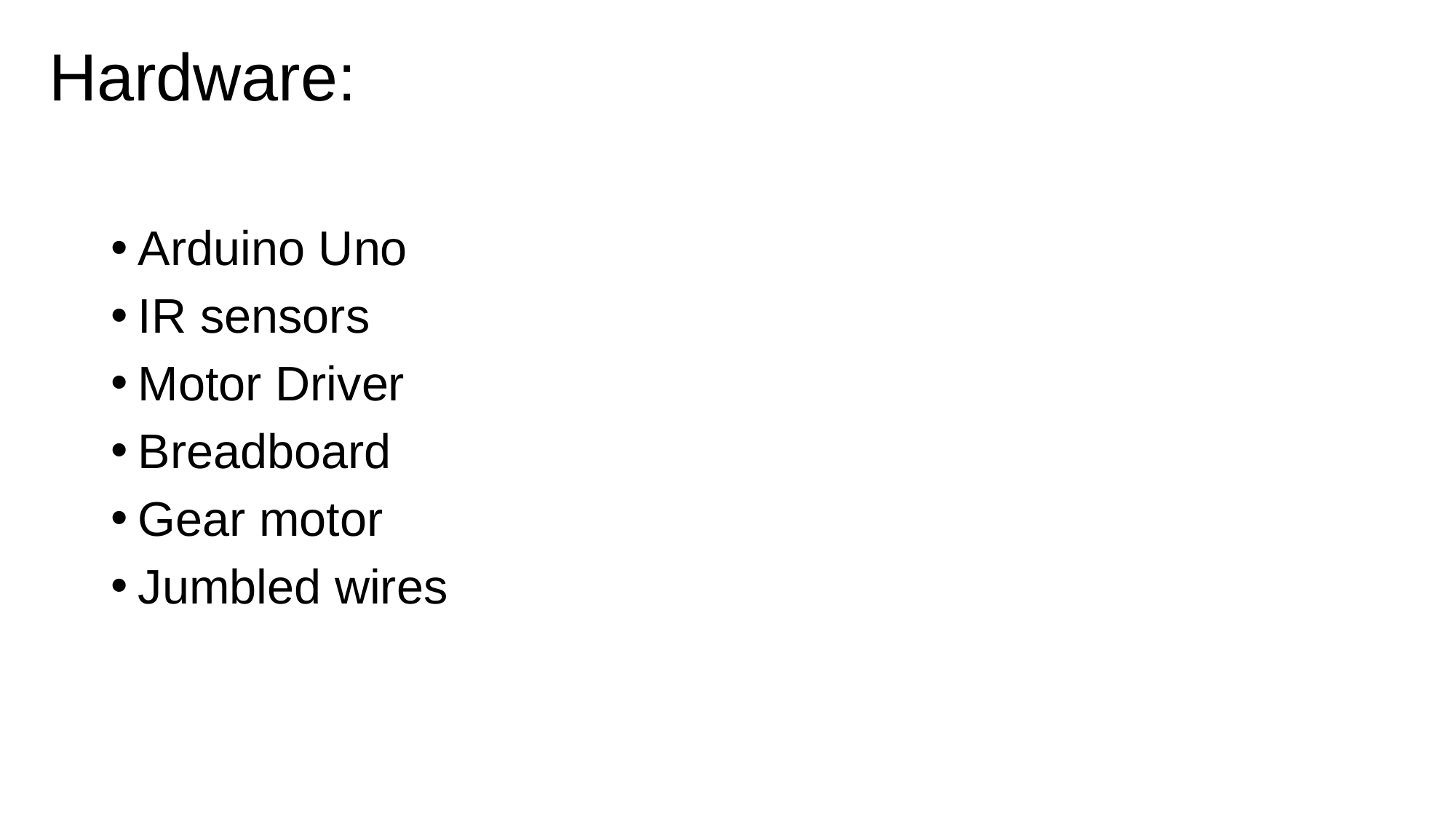

# Hardware:
Arduino Uno
IR sensors
Motor Driver
Breadboard
Gear motor
Jumbled wires